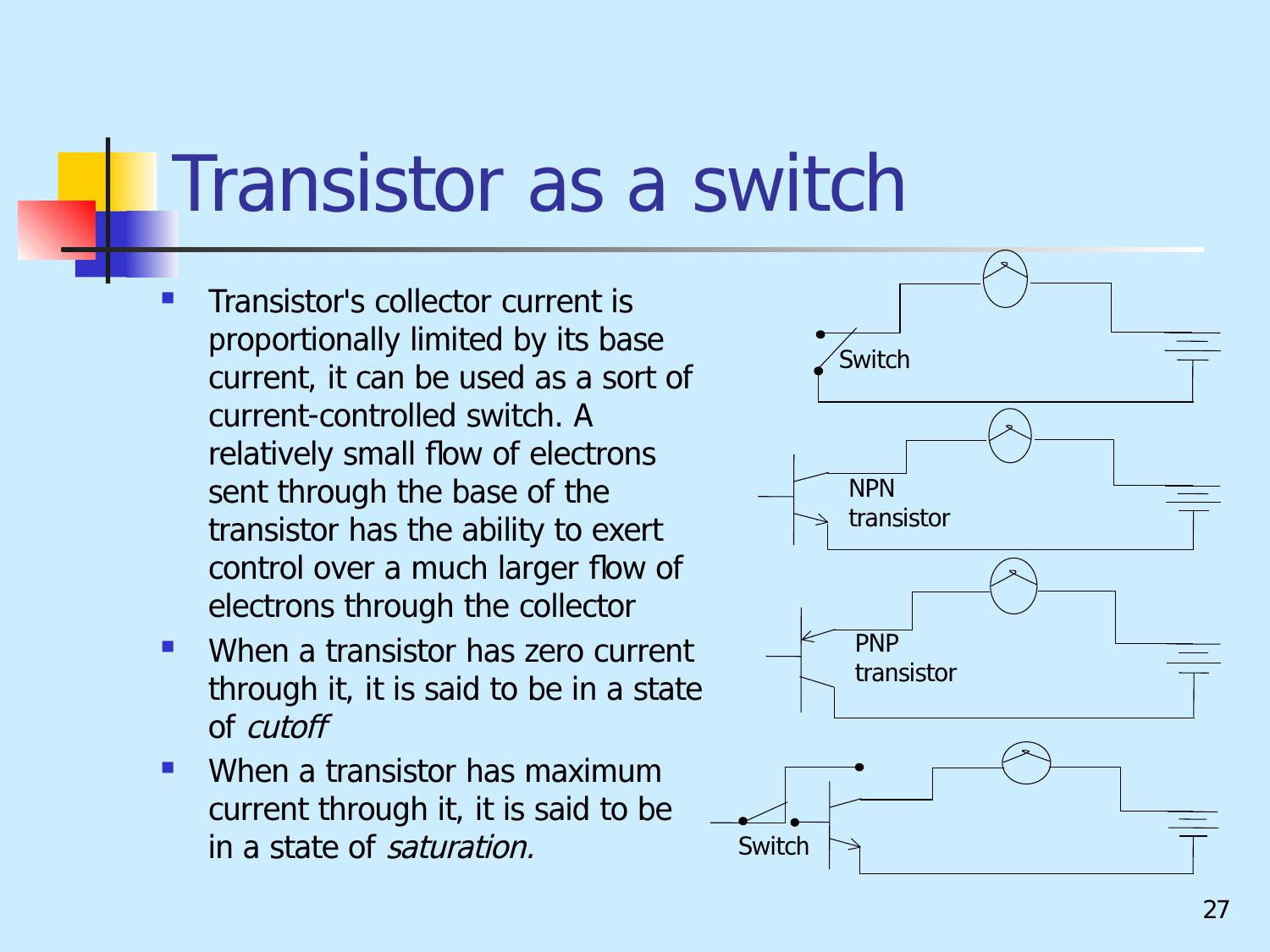

# Transistor as a switch

Switch

Transistor's collector current is proportionally limited by its base current, it can be used as a sort of current-controlled switch. A relatively small flow of electrons sent through the base of the transistor has the ability to exert control over a much larger flow of electrons through the collector
When a transistor has zero current through it, it is said to be in a state of cutoff
When a transistor has maximum current through it, it is said to be in a state of saturation.

NPN transistor

PNP transistor

Switch
27